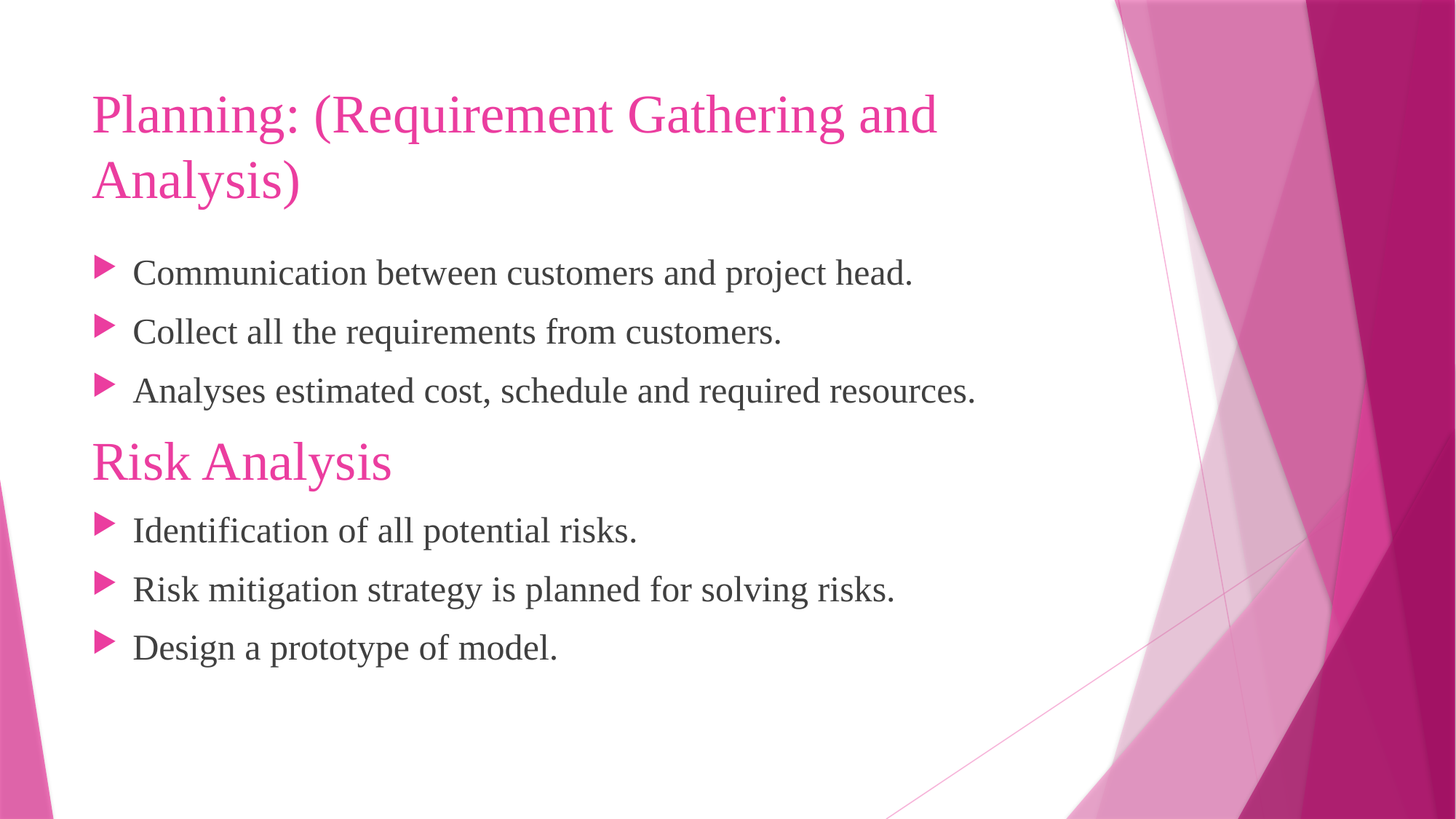

# Planning: (Requirement Gathering and Analysis)
Communication between customers and project head.
Collect all the requirements from customers.
Analyses estimated cost, schedule and required resources.
Risk Analysis
Identification of all potential risks.
Risk mitigation strategy is planned for solving risks.
Design a prototype of model.